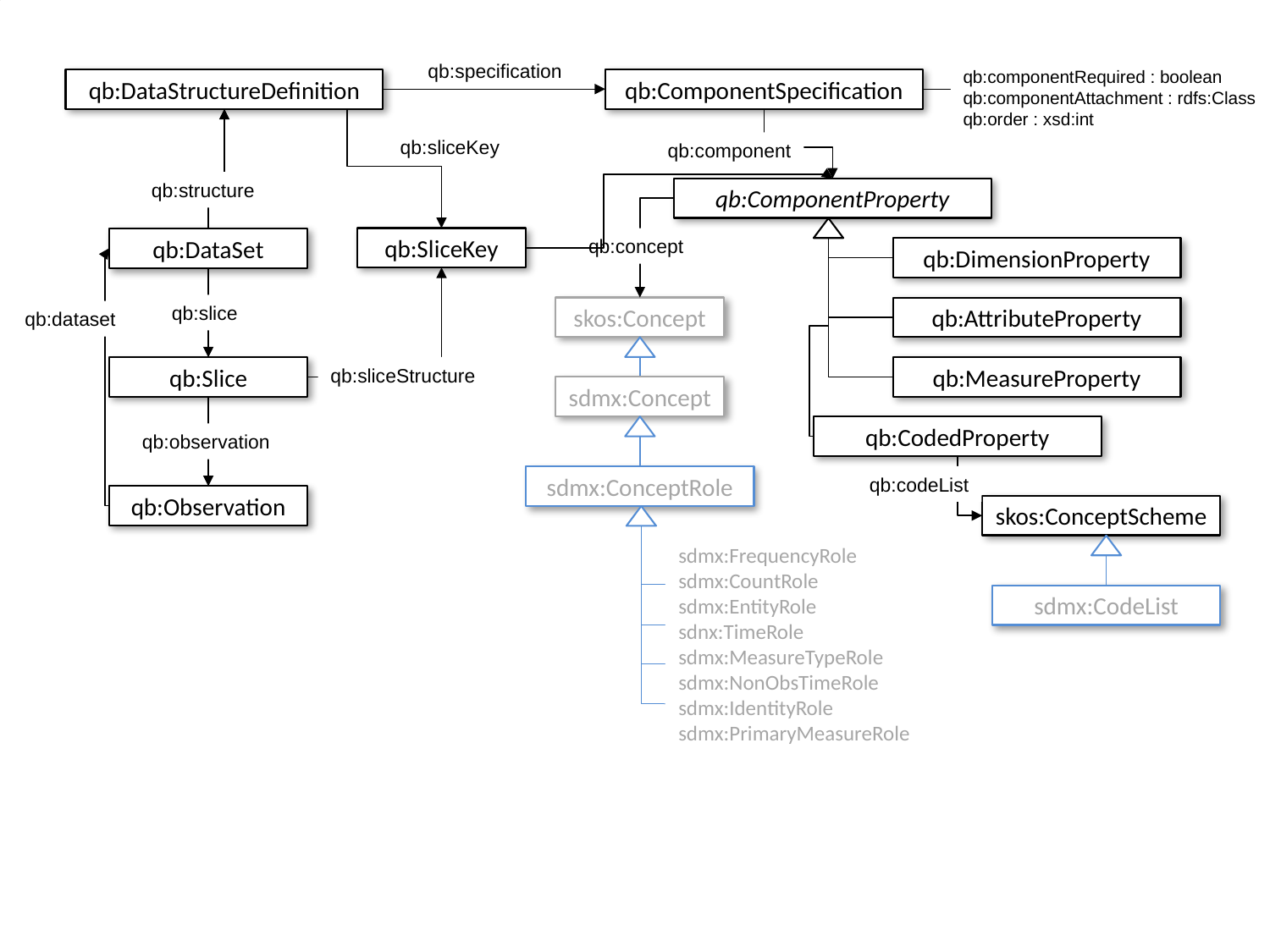

qb:specification
qb:componentRequired : boolean
qb:componentAttachment : rdfs:Class
qb:order : xsd:int
qb:DataStructureDefinition
qb:ComponentSpecification
qb:sliceKey
qb:component
qb:structure
qb:ComponentProperty

qb:SliceKey
qb:concept
qb:DataSet
qb:DimensionProperty
qb:slice
skos:Concept
qb:AttributeProperty
qb:dataset

qb:sliceStructure
qb:MeasureProperty
qb:Slice
sdmx:Concept

qb:CodedProperty
qb:observation
qb:codeList
sdmx:ConceptRole
qb:Observation
skos:ConceptScheme

sdmx:FrequencyRole
sdmx:CountRole
sdmx:EntityRole
sdnx:TimeRole
sdmx:MeasureTypeRole
sdmx:NonObsTimeRole
sdmx:IdentityRole
sdmx:PrimaryMeasureRole
sdmx:CodeList